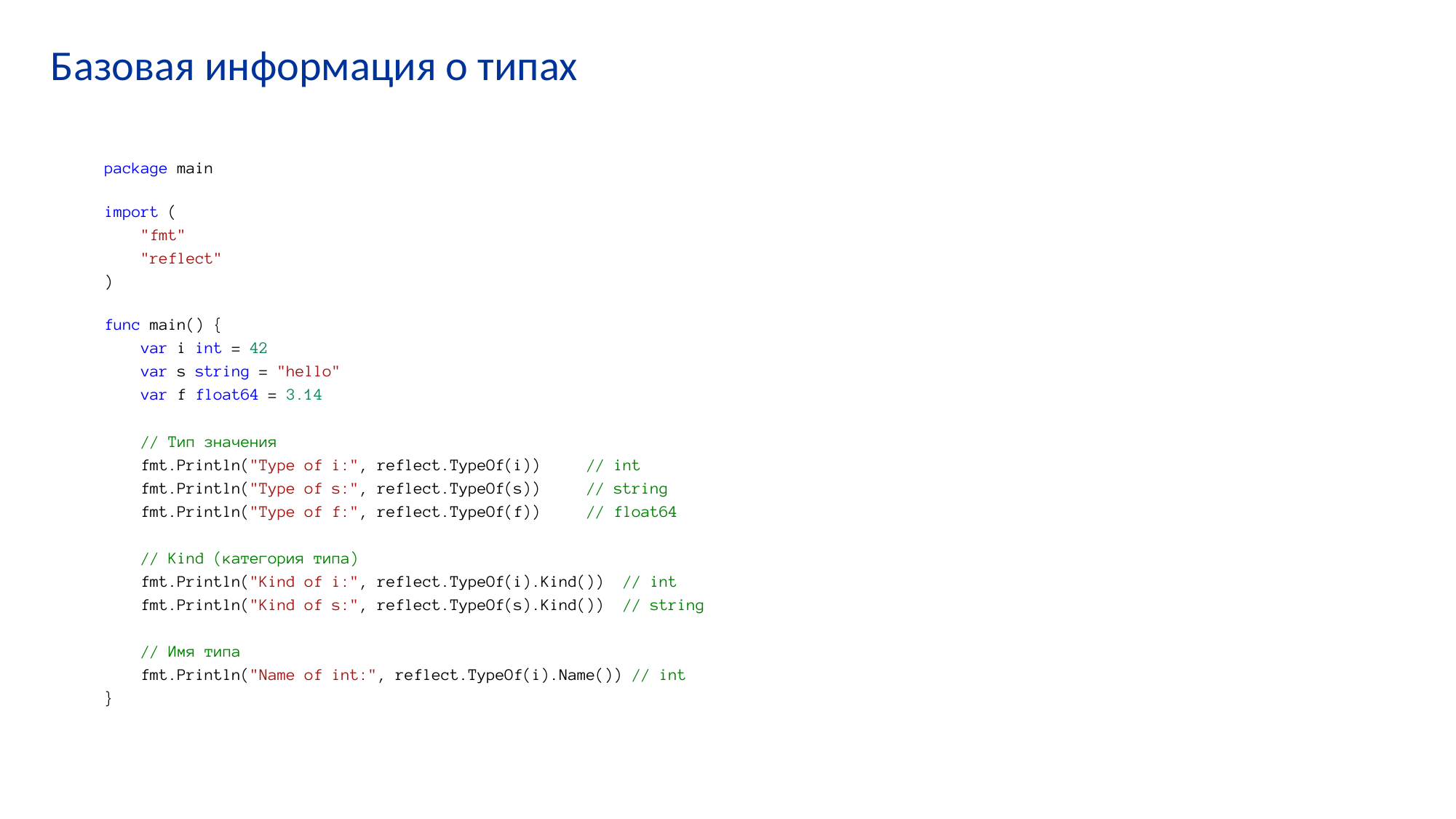

# Базовая информация о типах
package main
import (
    "fmt"
    "reflect"
)
func main() {
    var i int = 42
    var s string = "hello"
    var f float64 = 3.14

    // Тип значения
    fmt.Println("Type of i:", reflect.TypeOf(i))     // int
    fmt.Println("Type of s:", reflect.TypeOf(s))     // string
    fmt.Println("Type of f:", reflect.TypeOf(f))     // float64

    // Kind (категория типа)
    fmt.Println("Kind of i:", reflect.TypeOf(i).Kind())  // int
    fmt.Println("Kind of s:", reflect.TypeOf(s).Kind())  // string

    // Имя типа
    fmt.Println("Name of int:", reflect.TypeOf(i).Name()) // int
}